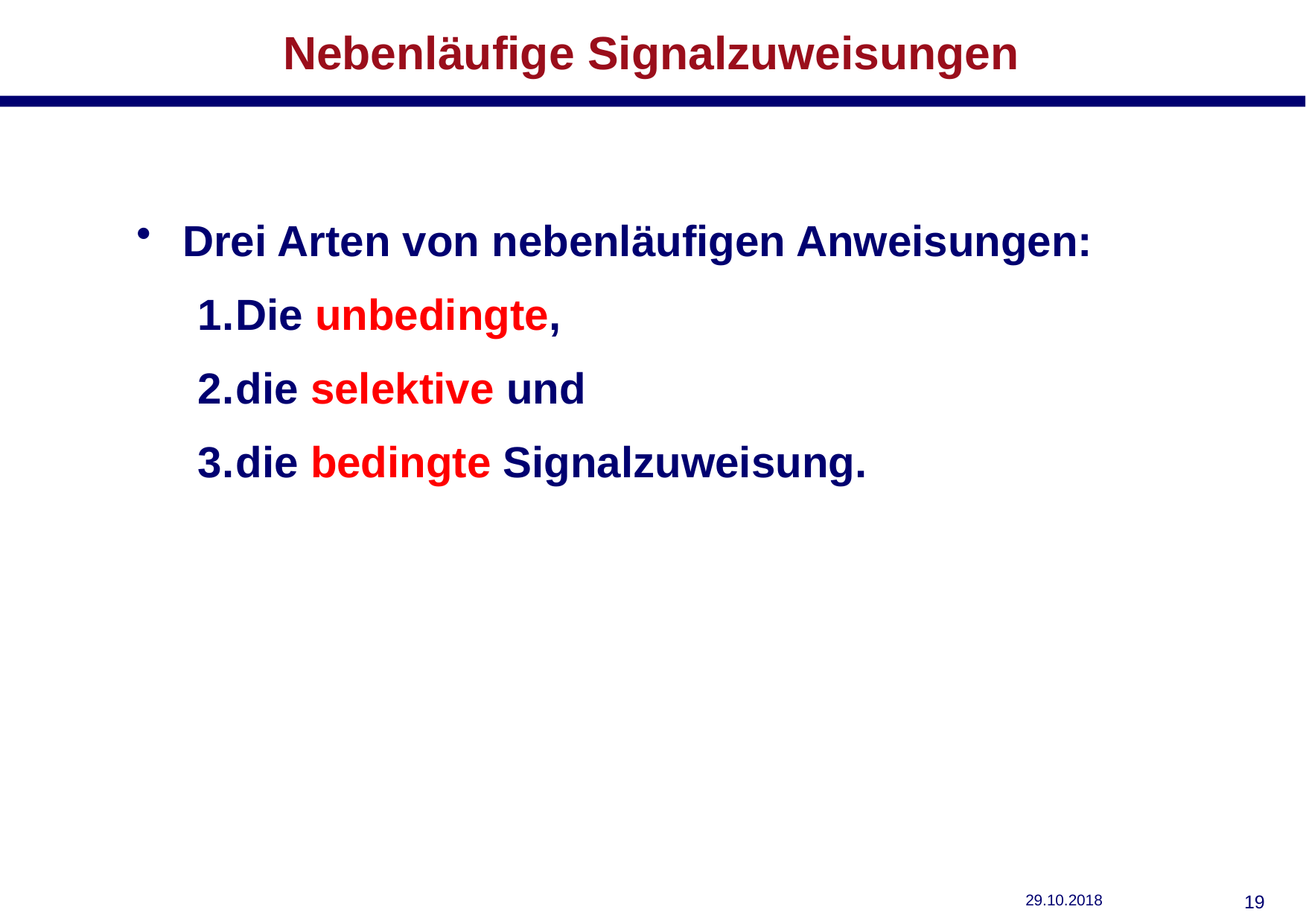

# Nebenläufige Signalzuweisungen
Drei Arten von nebenläufigen Anweisungen:
Die unbedingte,
die selektive und
die bedingte Signalzuweisung.

29.10.2018
19